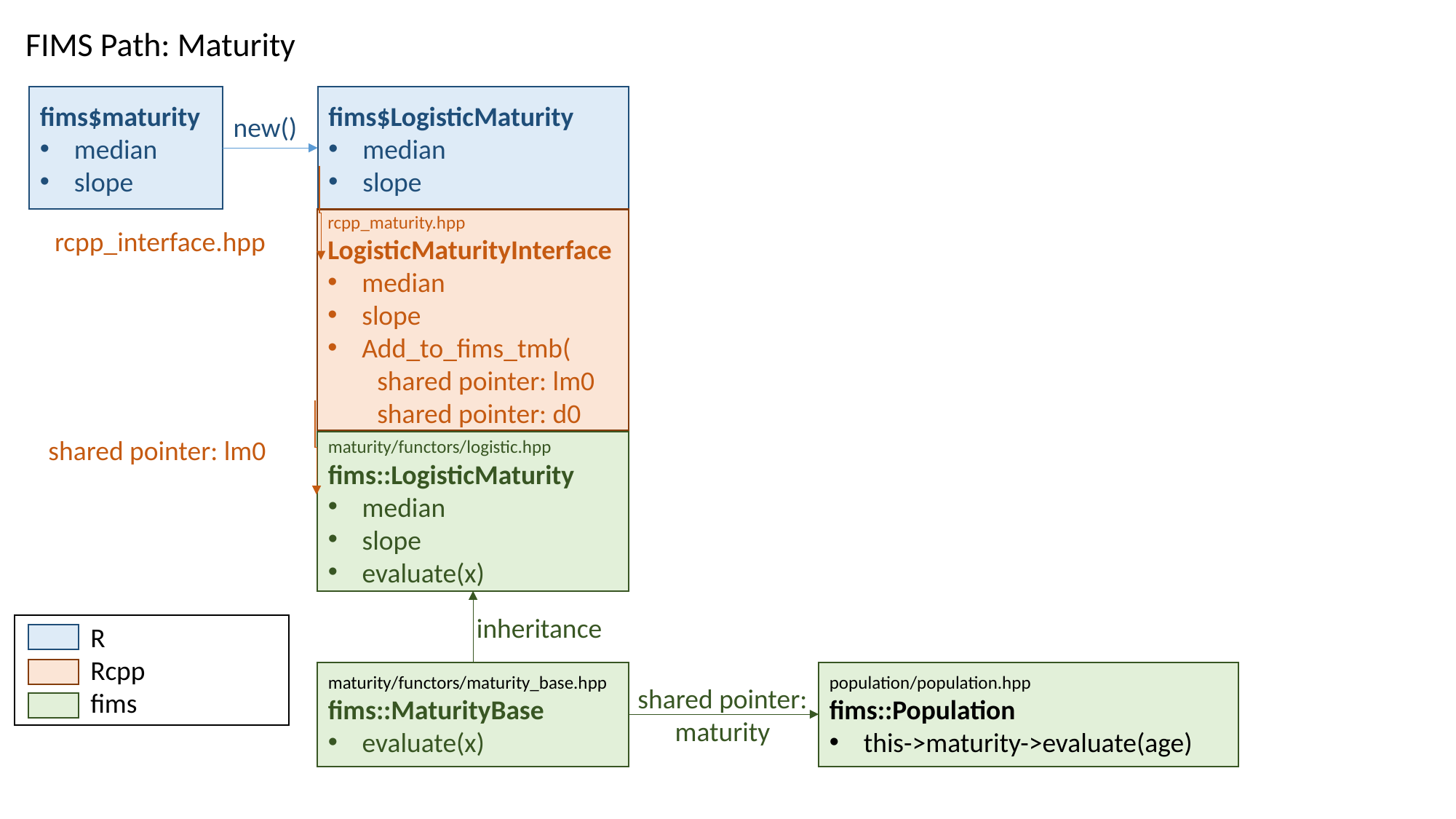

FIMS Path: Maturity
fims$maturity
median
slope
fims$LogisticMaturity
median
slope
new()
rcpp_maturity.hpp
LogisticMaturityInterface
median
slope
Add_to_fims_tmb(
        shared pointer: lm0
        shared pointer: d0
rcpp_interface.hpp
shared pointer: lm0
maturity/functors/logistic.hpp
fims::LogisticMaturity
median
slope
evaluate(x)
inheritance

R
Rcpp
fims

maturity/functors/maturity_base.hpp
fims::MaturityBase
evaluate(x)
population/population.hpp
fims::Population
this->maturity->evaluate(age)
shared pointer: maturity